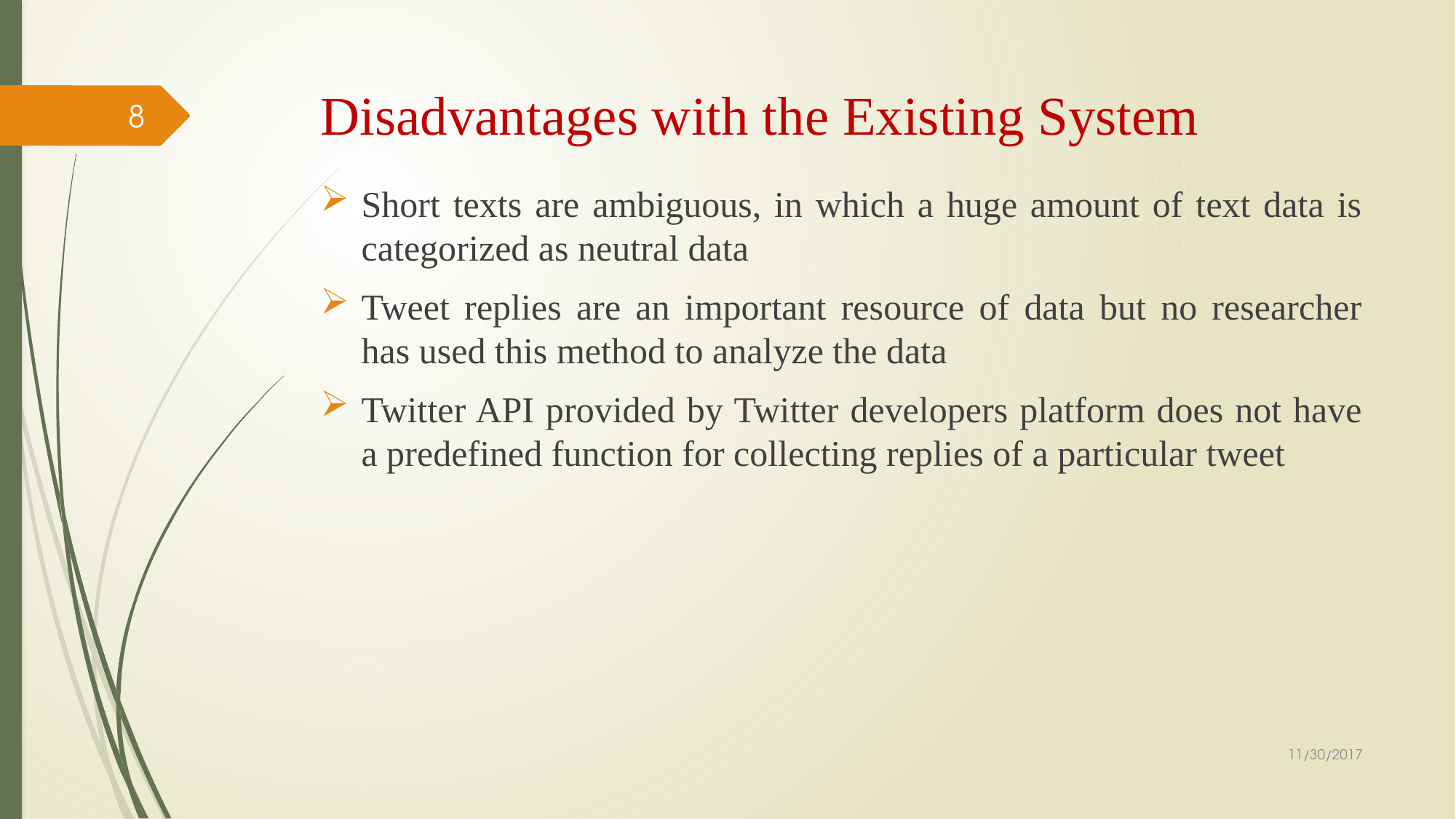

# Disadvantages with the Existing System
8
Short texts are ambiguous, in which a huge amount of text data is categorized as neutral data
Tweet replies are an important resource of data but no researcher has used this method to analyze the data
Twitter API provided by Twitter developers platform does not have a predefined function for collecting replies of a particular tweet
11/30/2017